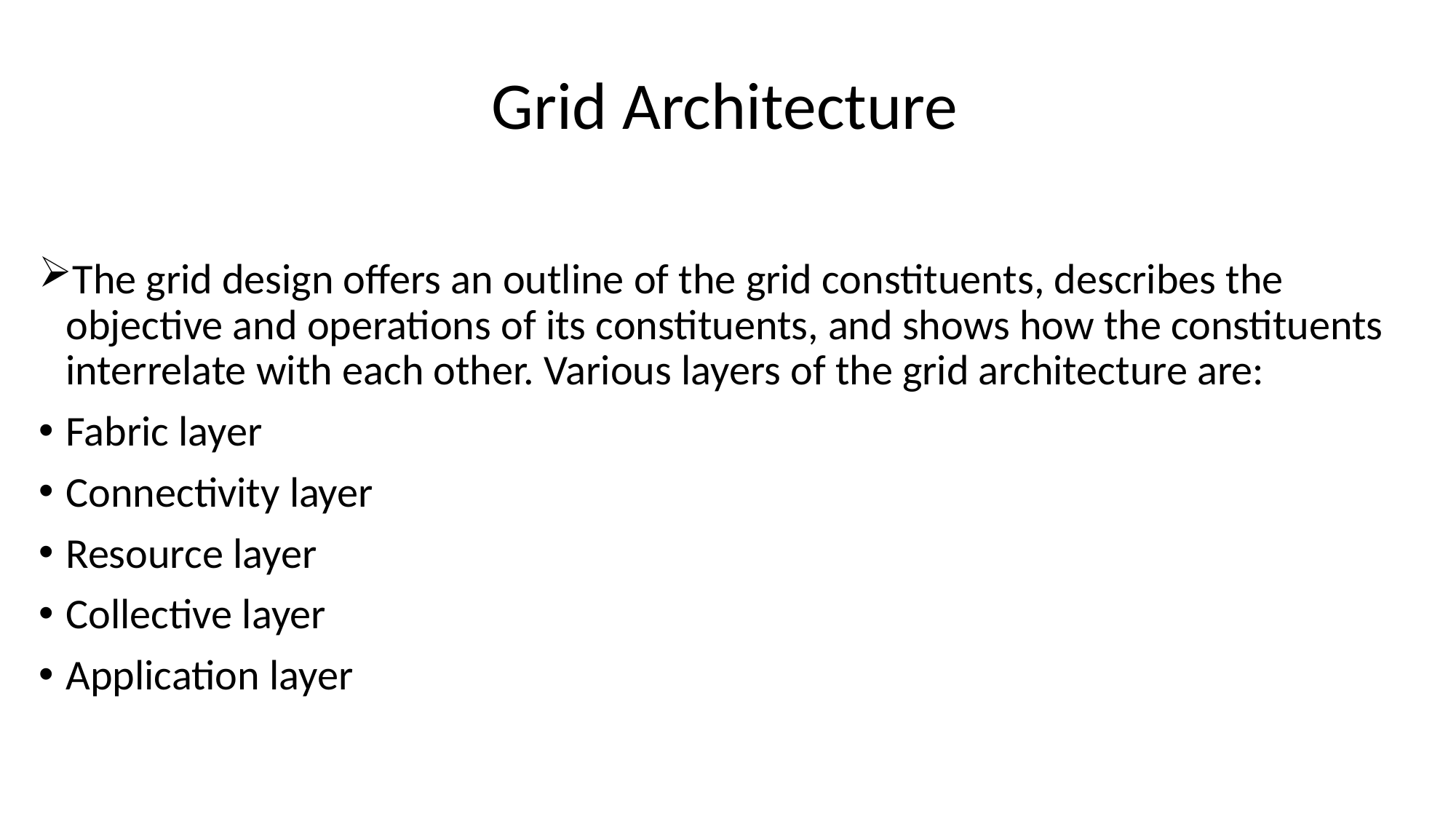

# Grid Architecture

The grid design offers an outline of the grid constituents, describes the objective and operations of its constituents, and shows how the constituents interrelate with each other. Various layers of the grid architecture are:
Fabric layer
Connectivity layer
Resource layer
Collective layer
Application layer